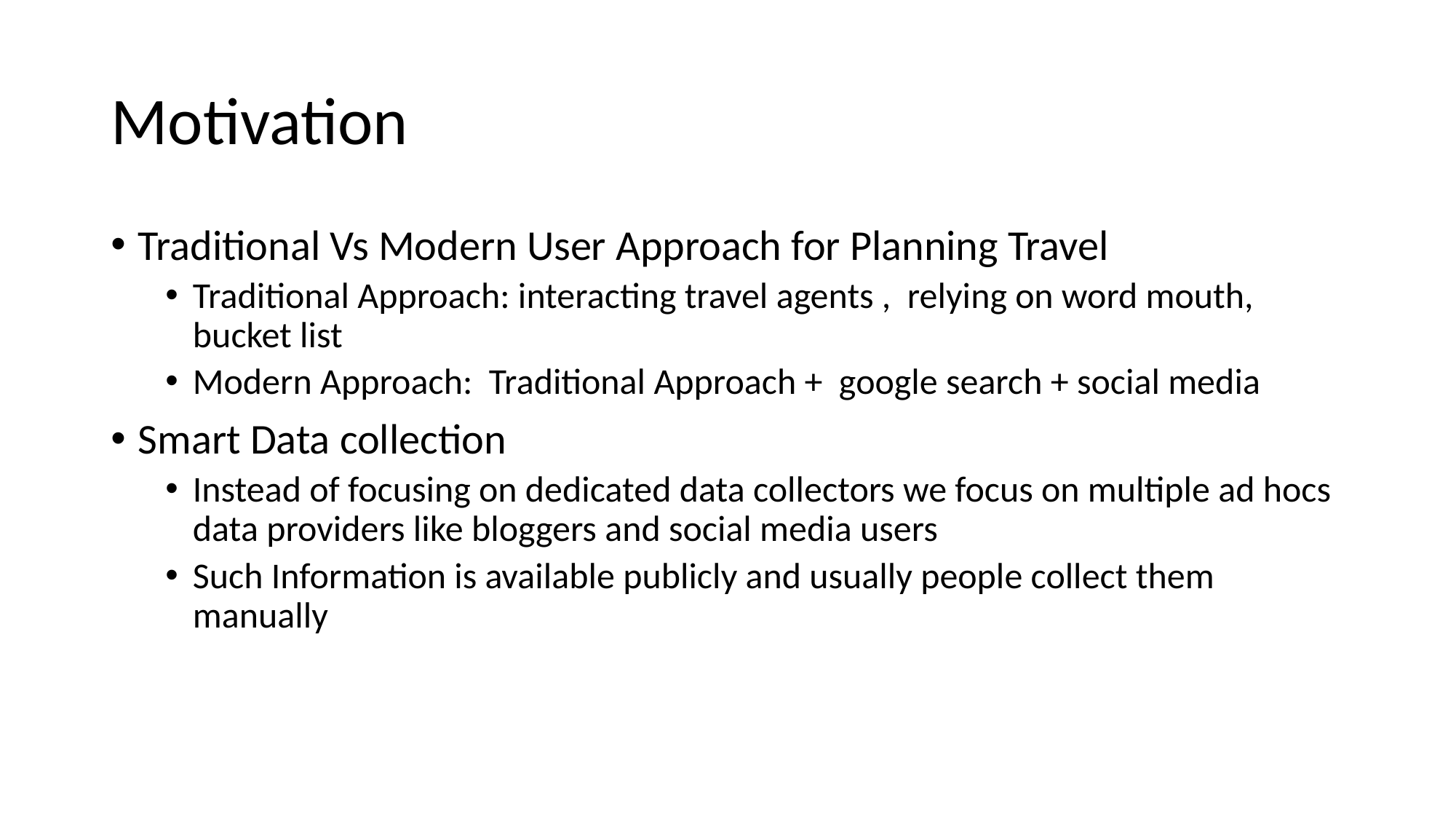

# Motivation
Traditional Vs Modern User Approach for Planning Travel
Traditional Approach: interacting travel agents ,  relying on word mouth, bucket list
Modern Approach:  Traditional Approach +  google search + social media
Smart Data collection
Instead of focusing on dedicated data collectors we focus on multiple ad hocs data providers like bloggers and social media users
Such Information is available publicly and usually people collect them manually